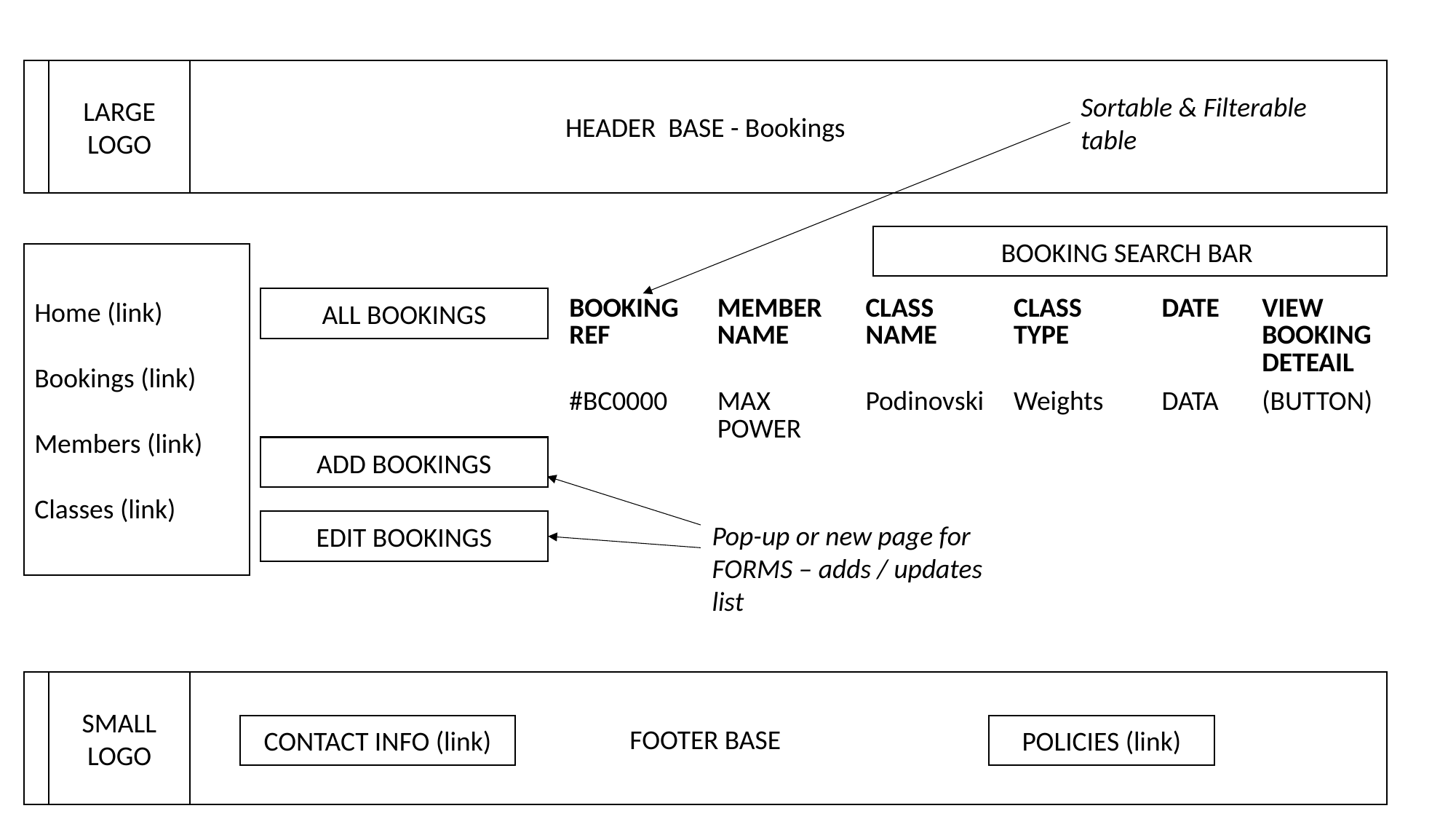

HEADER  BASE - Bookings
LARGE LOGO
Sortable & Filterable table

BOOKING SEARCH BAR
Home (link)

Bookings (link)

Members (link)

Classes (link)
ALL BOOKINGS
| BOOKING REF | MEMBER NAME | CLASS NAME | CLASS TYPE | DATE | VIEW BOOKING DETEAIL |
| --- | --- | --- | --- | --- | --- |
| #BC0000 | MAX POWER | Podinovski | Weights | DATA | (BUTTON) |
ADD BOOKINGS
EDIT BOOKINGS
Pop-up or new page for FORMS – adds / updates list
FOOTER BASE
SMALL LOGO
CONTACT INFO (link)
POLICIES (link)